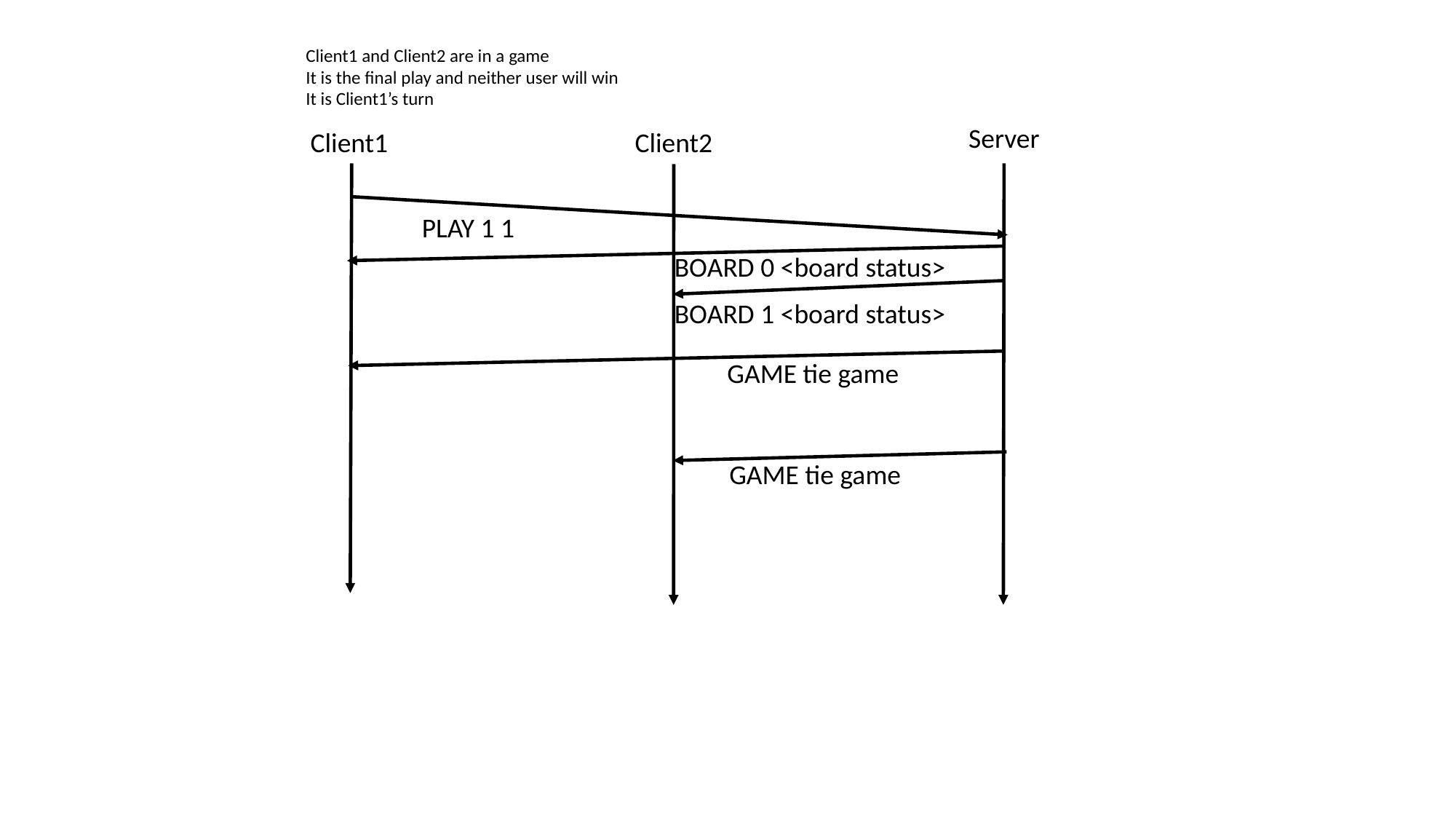

Client1 and Client2 are in a game
It is the final play and neither user will win
It is Client1’s turn
Server
Client1
Client2
PLAY 1 1
BOARD 0 <board status>
BOARD 1 <board status>
GAME tie game
GAME tie game